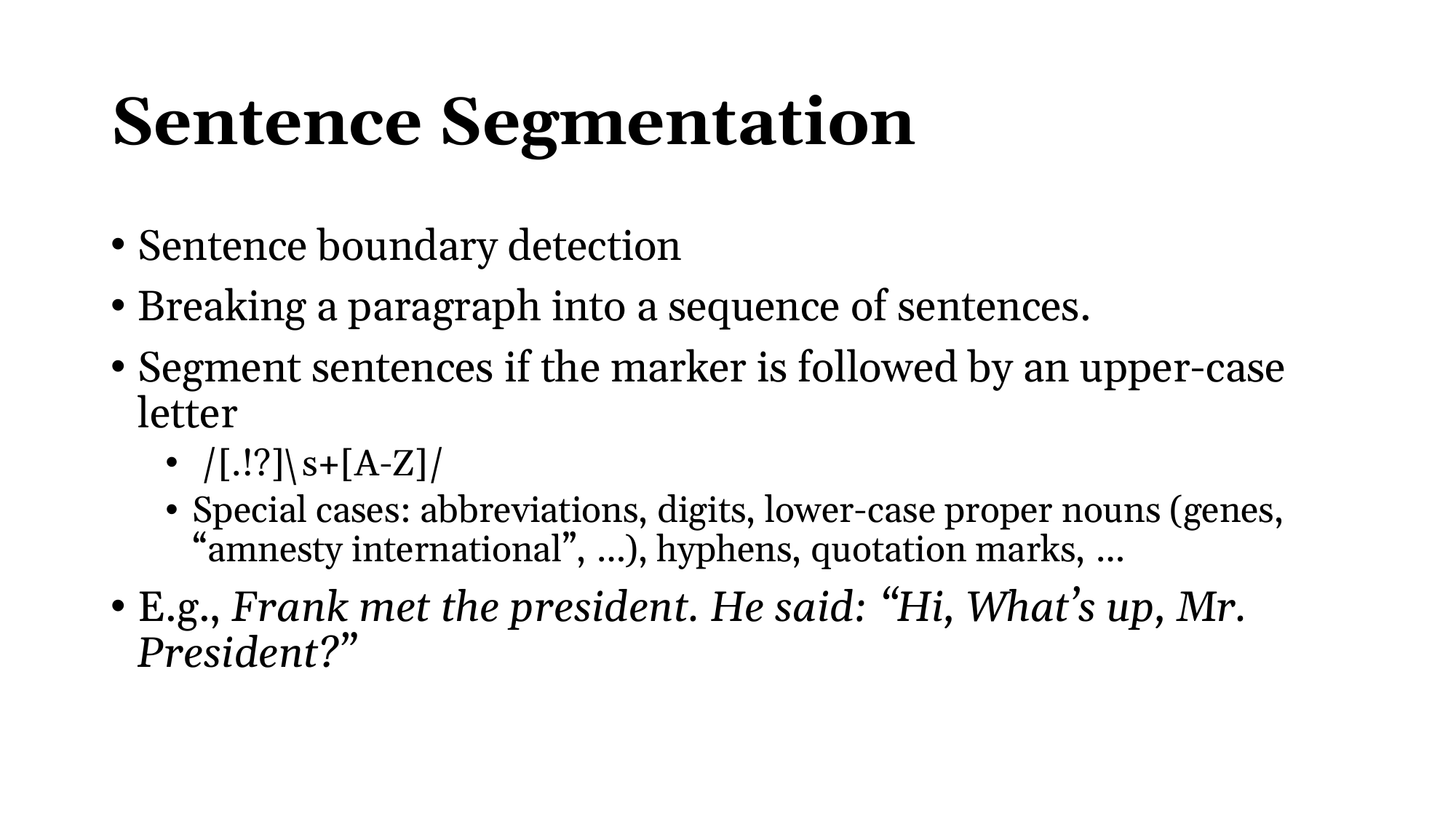

Sentence Segmentation
Sentence boundary detection
Breaking a paragraph into a sequence of sentences.
Segment sentences if the marker is followed by an upper-case letter
 /[.!?]\s+[A-Z]/
Special cases: abbreviations, digits, lower-case proper nouns (genes, “amnesty international”, …), hyphens, quotation marks, …
E.g., Frank met the president. He said: “Hi, What’s up, Mr. President?”